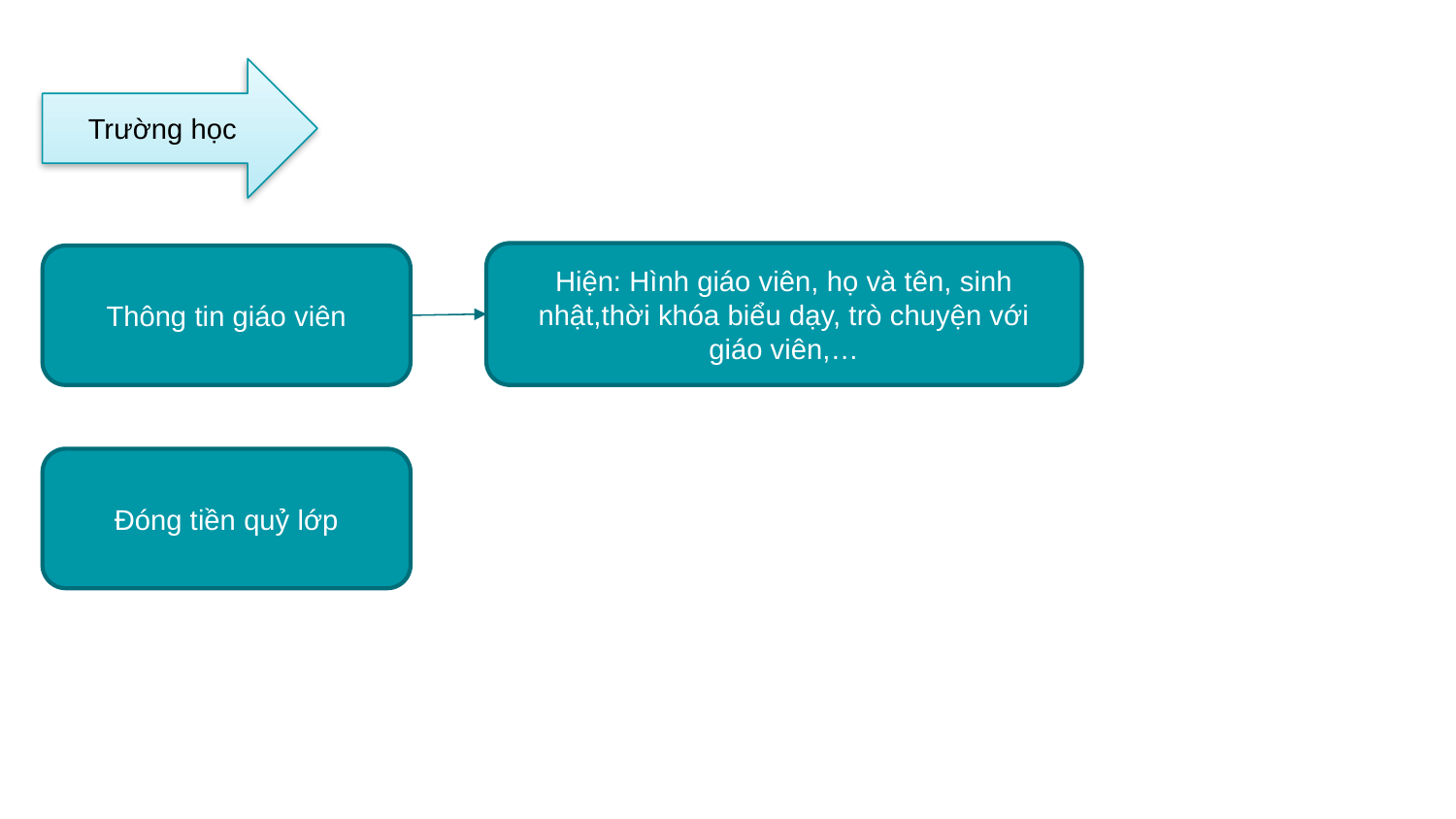

Trường học
Hiện: Hình giáo viên, họ và tên, sinh nhật,thời khóa biểu dạy, trò chuyện với giáo viên,…
Thông tin giáo viên
Đóng tiền quỷ lớp